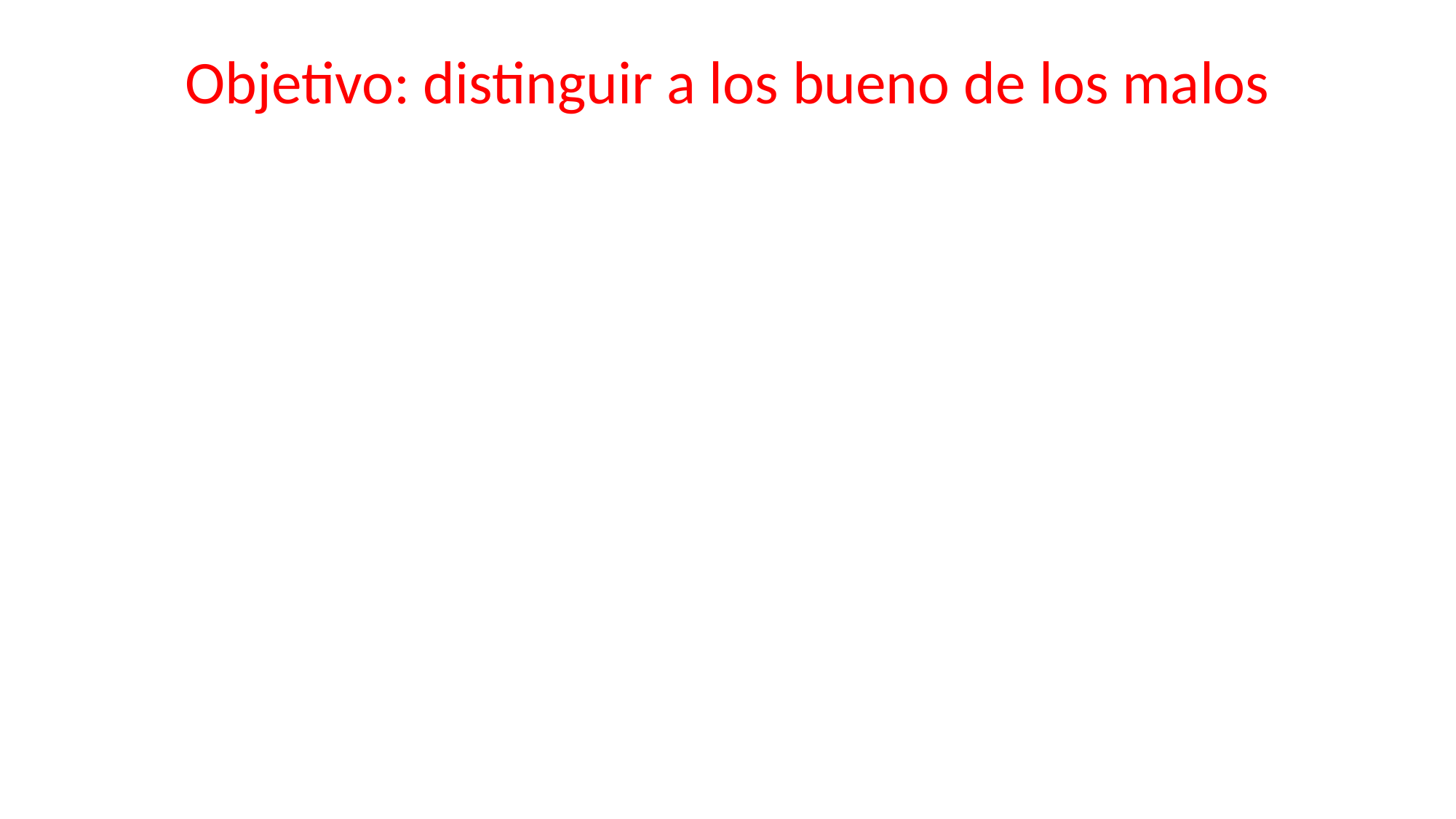

Objetivo: distinguir a los bueno de los malos